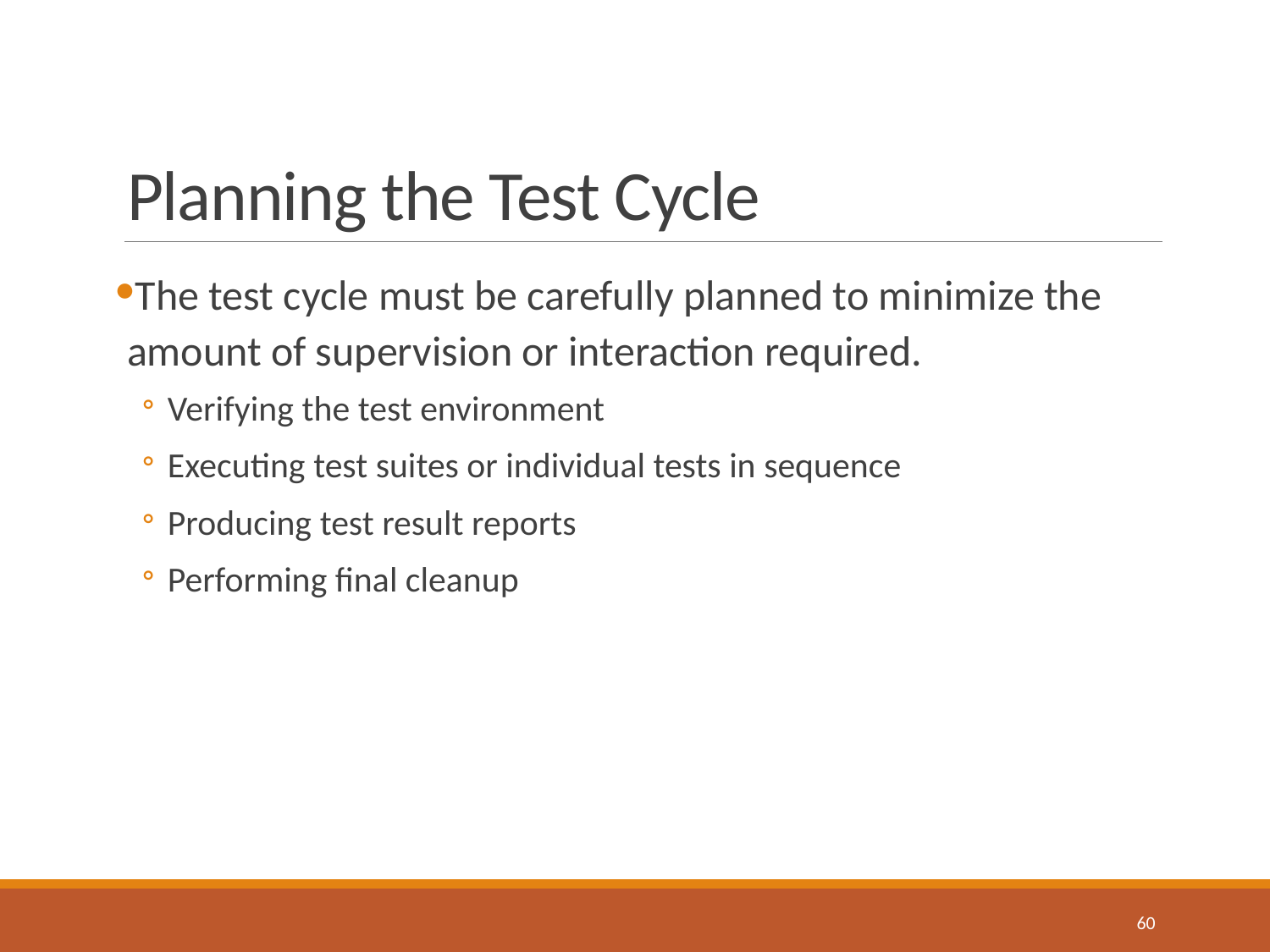

# Planning the Test Cycle
The test cycle must be carefully planned to minimize the amount of supervision or interaction required.
Verifying the test environment
Executing test suites or individual tests in sequence
Producing test result reports
Performing final cleanup
60